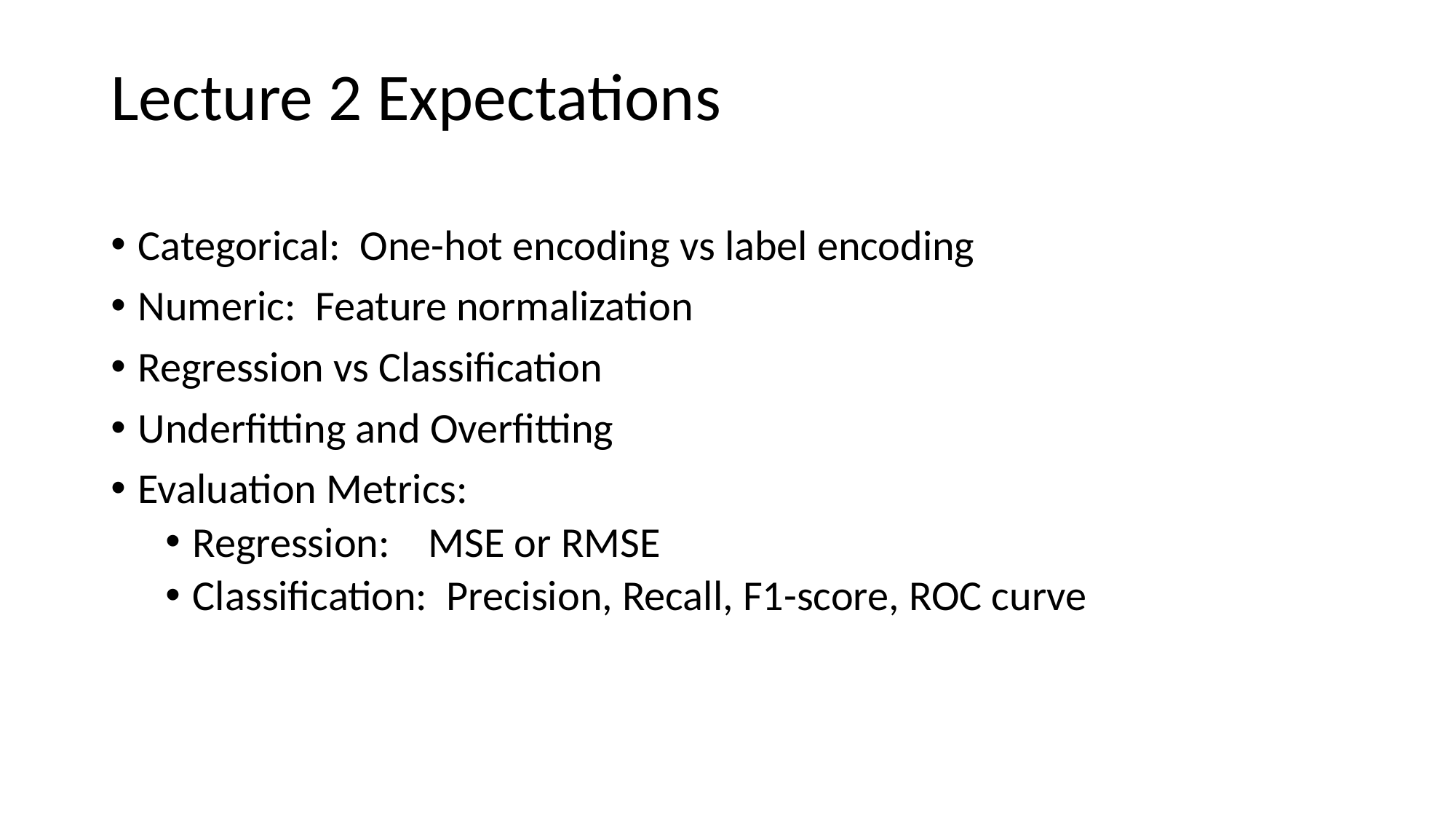

# Lecture 2 Expectations
Categorical:  One-hot encoding vs label encoding
Numeric:  Feature normalization
Regression vs Classification
Underfitting and Overfitting
Evaluation Metrics:
Regression:    MSE or RMSE
Classification:  Precision, Recall, F1-score, ROC curve